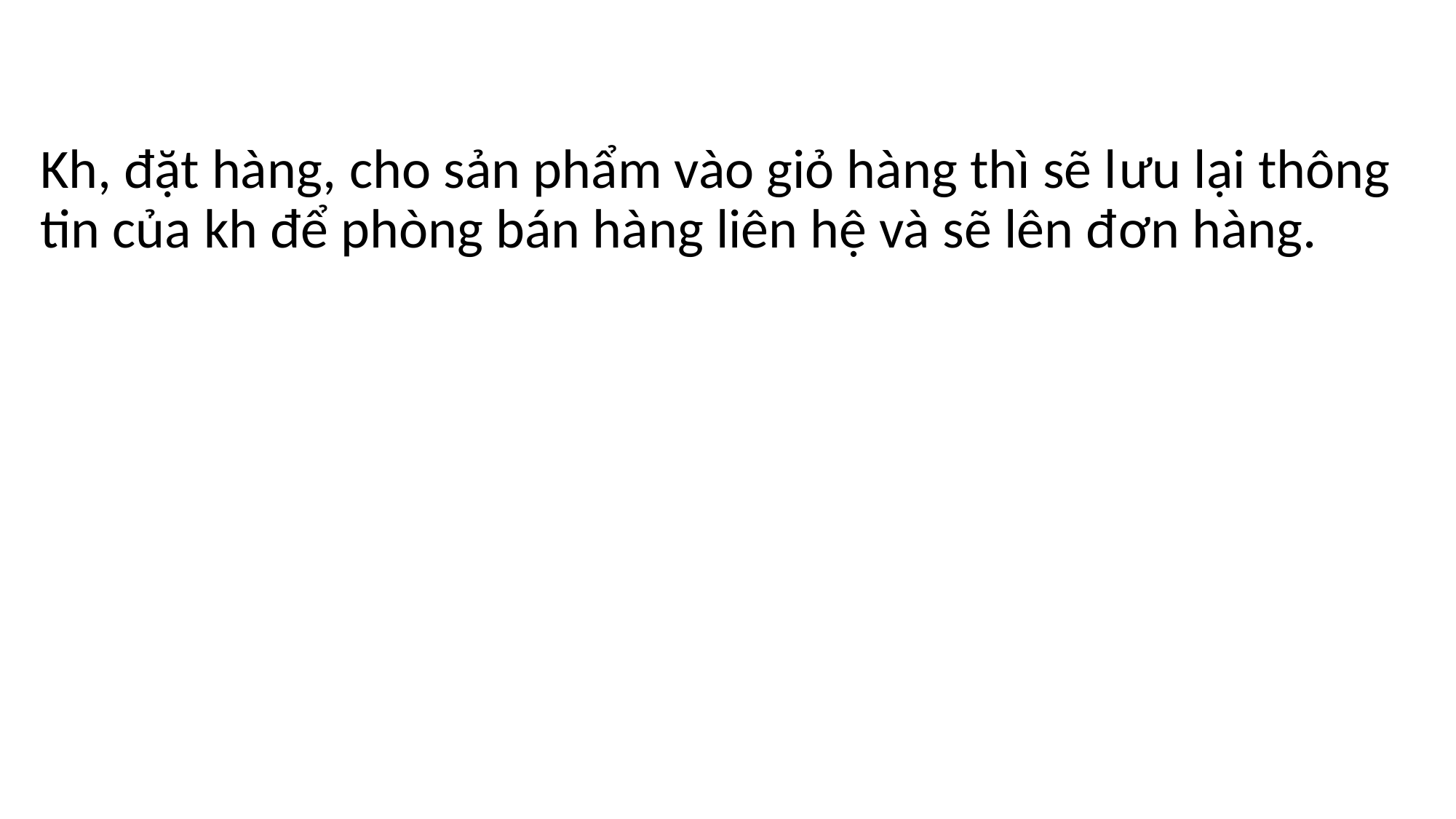

# Kh, đặt hàng, cho sản phẩm vào giỏ hàng thì sẽ lưu lại thông tin của kh để phòng bán hàng liên hệ và sẽ lên đơn hàng.